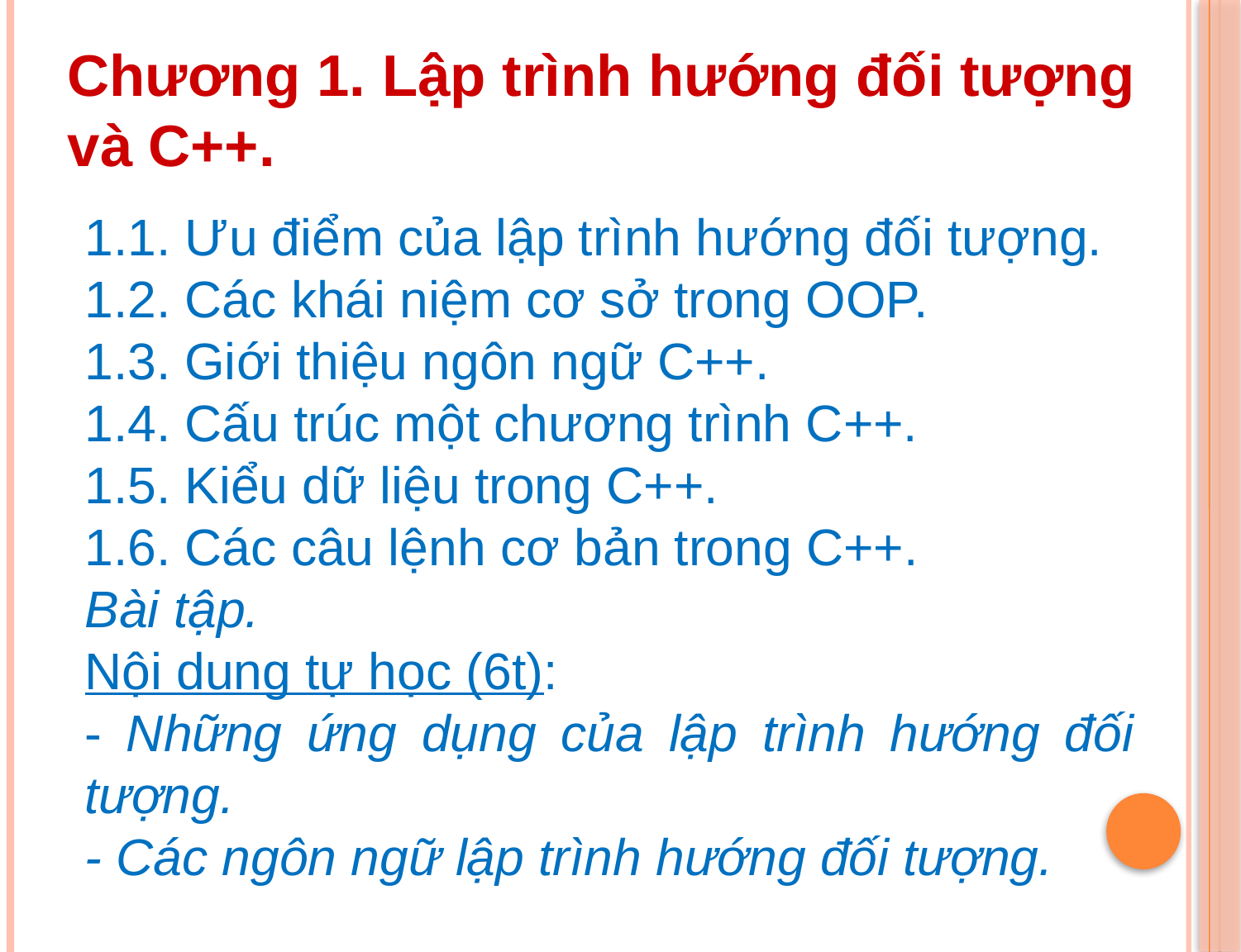

Chương 1. Lập trình hướng đối tượng và C++.
1.1. Ưu điểm của lập trình hướng đối tượng.
1.2. Các khái niệm cơ sở trong OOP.
1.3. Giới thiệu ngôn ngữ C++.
1.4. Cấu trúc một chương trình C++.
1.5. Kiểu dữ liệu trong C++.
1.6. Các câu lệnh cơ bản trong C++.
Bài tập.
Nội dung tự học (6t):
- Những ứng dụng của lập trình hướng đối tượng.
- Các ngôn ngữ lập trình hướng đối tượng.